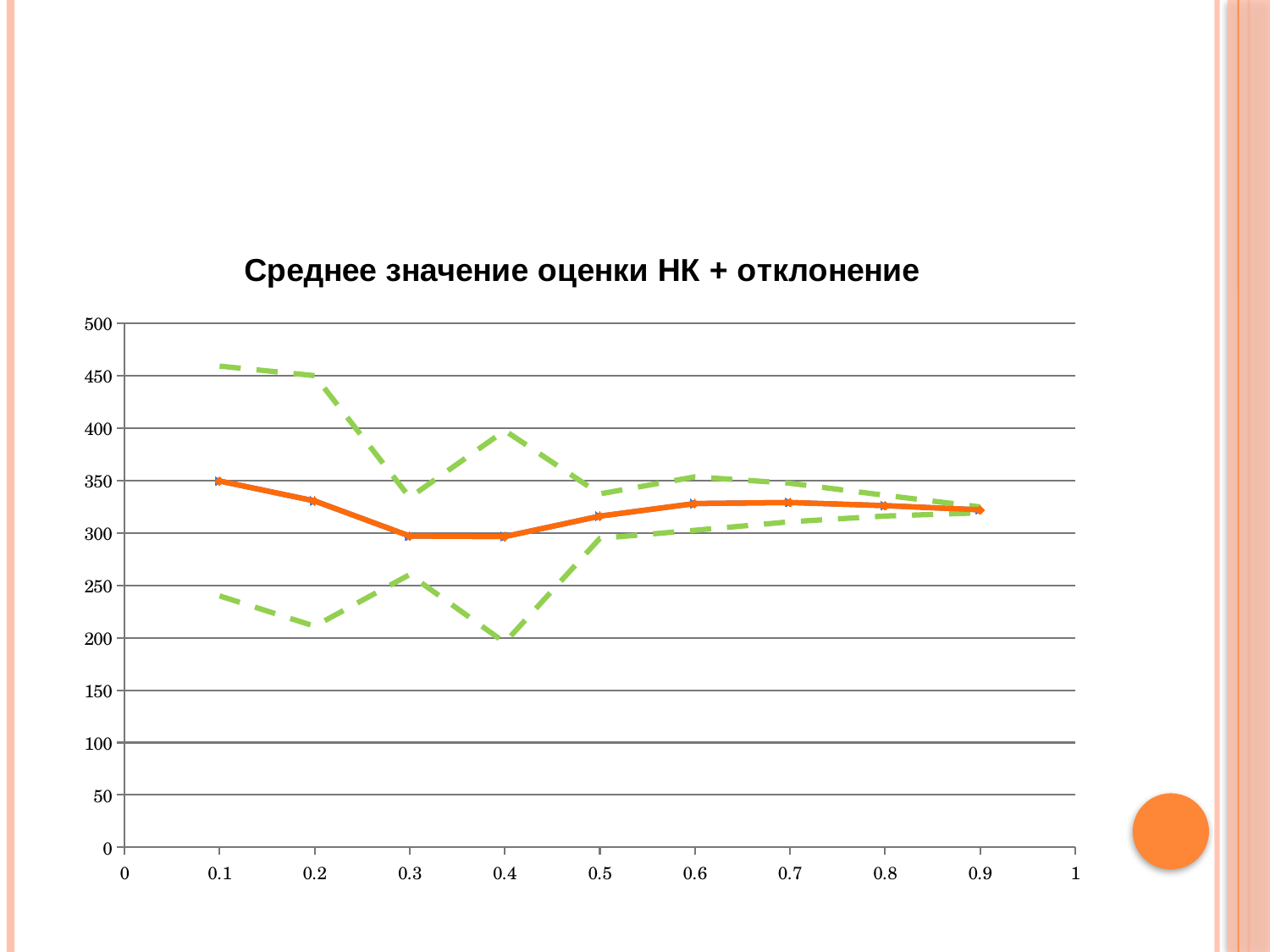

#

### Chart: Среднее значение оценки НК + отклонение

| Category |  |  |  |  |
|---|---|---|---|---|